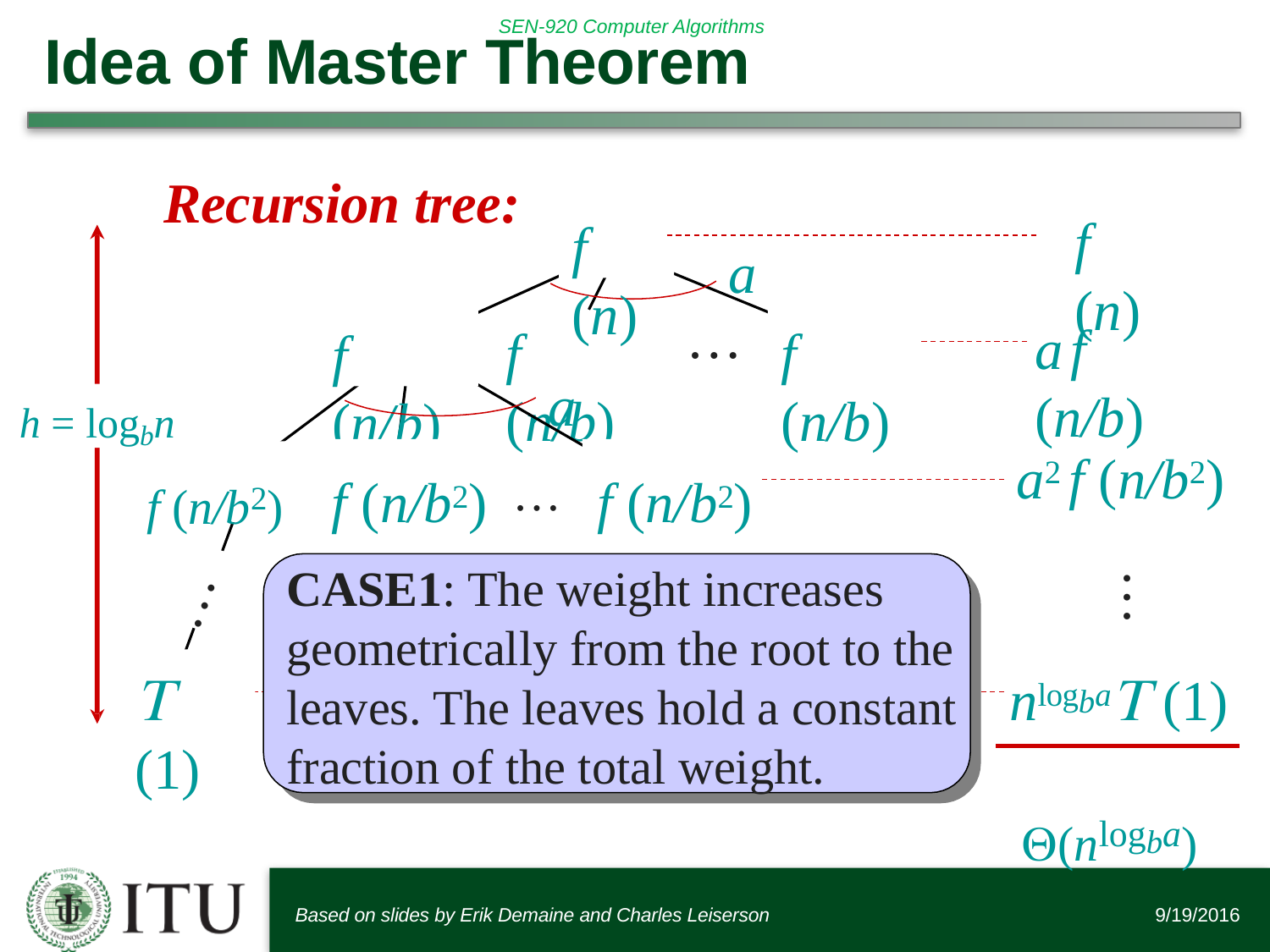

# Idea of Master Theorem

Recursion tree:

f (n)
f (n)

a
…

af (n/b)
f (n/b)
f (n/b)
f (n/b)

a

h = log n

b
f (n/b2)	f (n/b2)	…	f (n/b2)

a2 f (n/b2)

…

CASE1: The weight increases geometrically from the root to the leaves. The leaves hold a constant fraction of the total weight.

…

Τ (1)
nlogbaΤ (1)

Θ(nlogba)
Based on slides by Erik Demaine and Charles Leiserson
9/19/2016